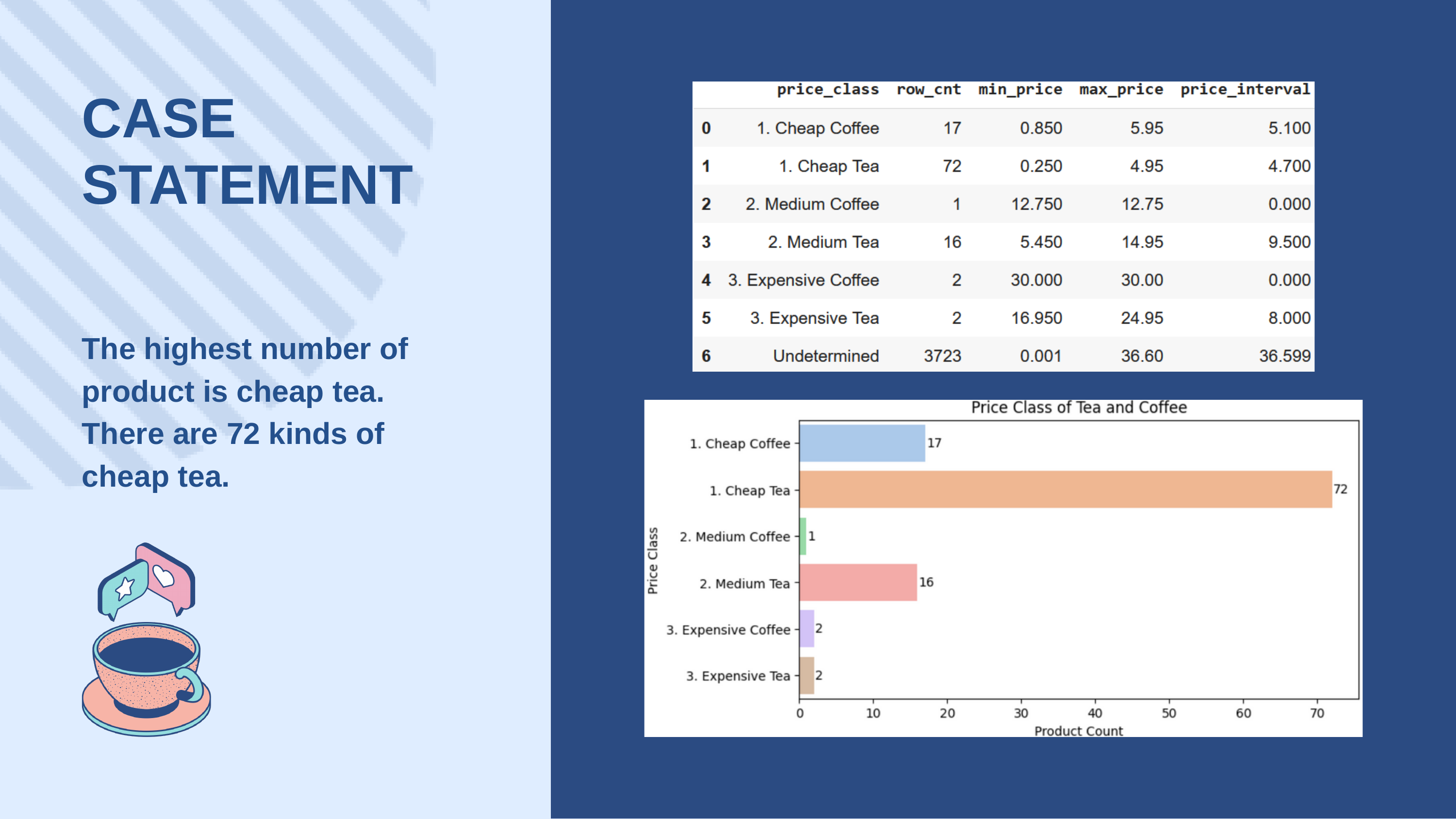

CASE STATEMENT

The highest number of product is cheap tea. There are 72 kinds of cheap tea.